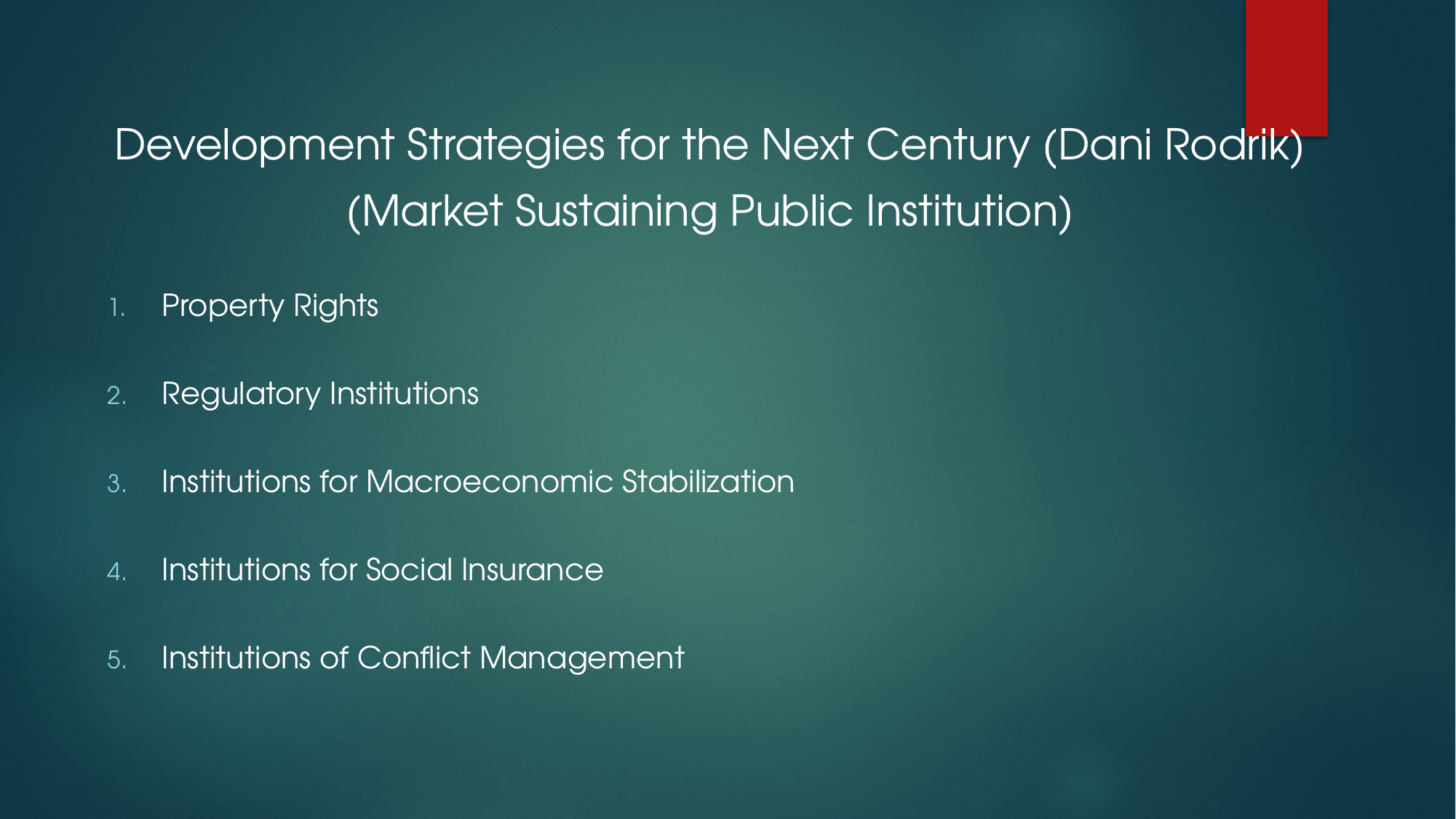

Development Strategies for the Next Century (Dani Rodrik)
(Market Sustaining Public Institution)
Property Rights
Regulatory Institutions
Institutions for Macroeconomic Stabilization
Institutions for Social Insurance
Institutions of Conflict Management